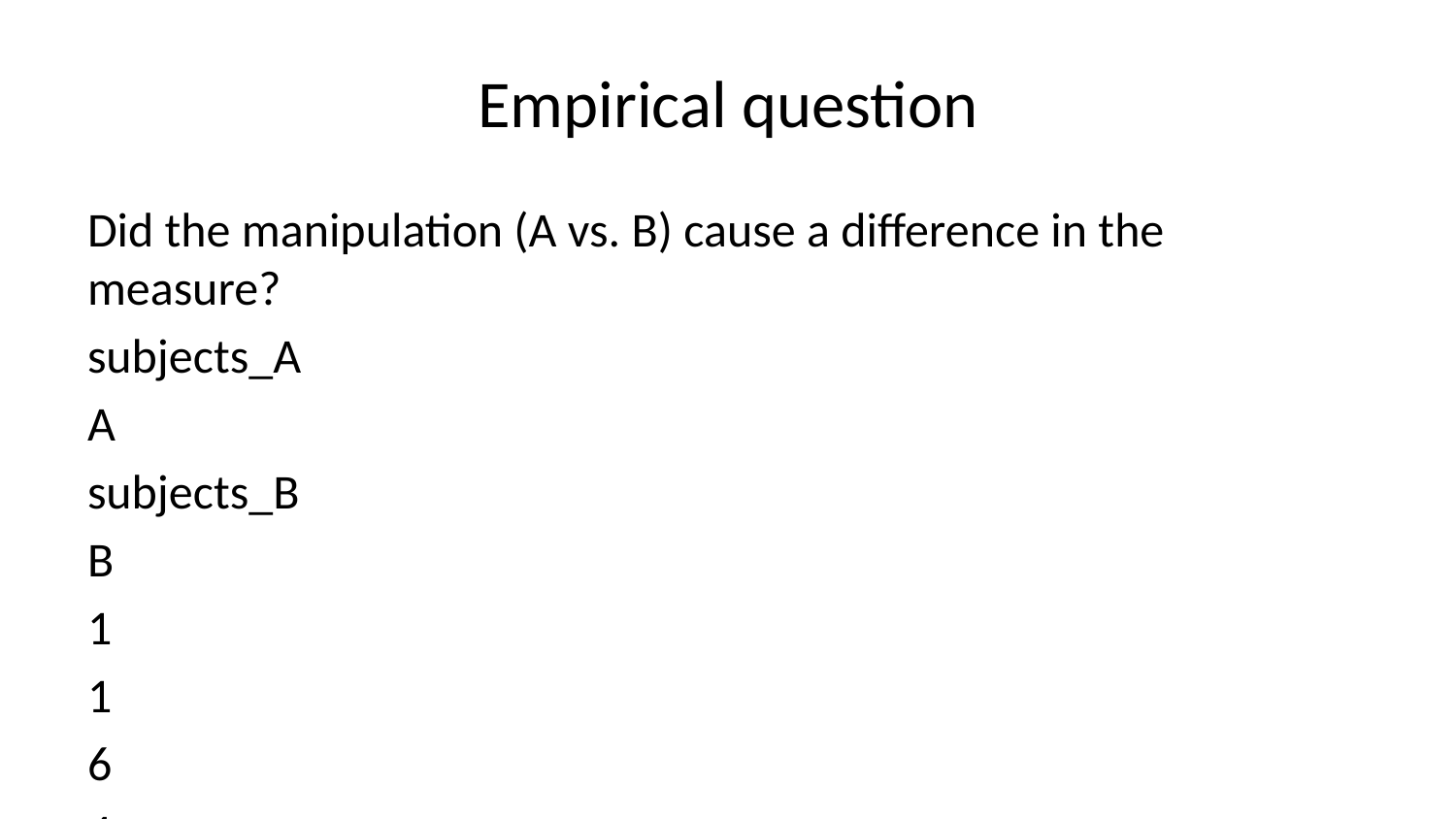

# Empirical question
Did the manipulation (A vs. B) cause a difference in the measure?
subjects_A
A
subjects_B
B
1
1
6
4
2
4
7
8
3
3
8
7
4
6
9
9
5
5
10
10